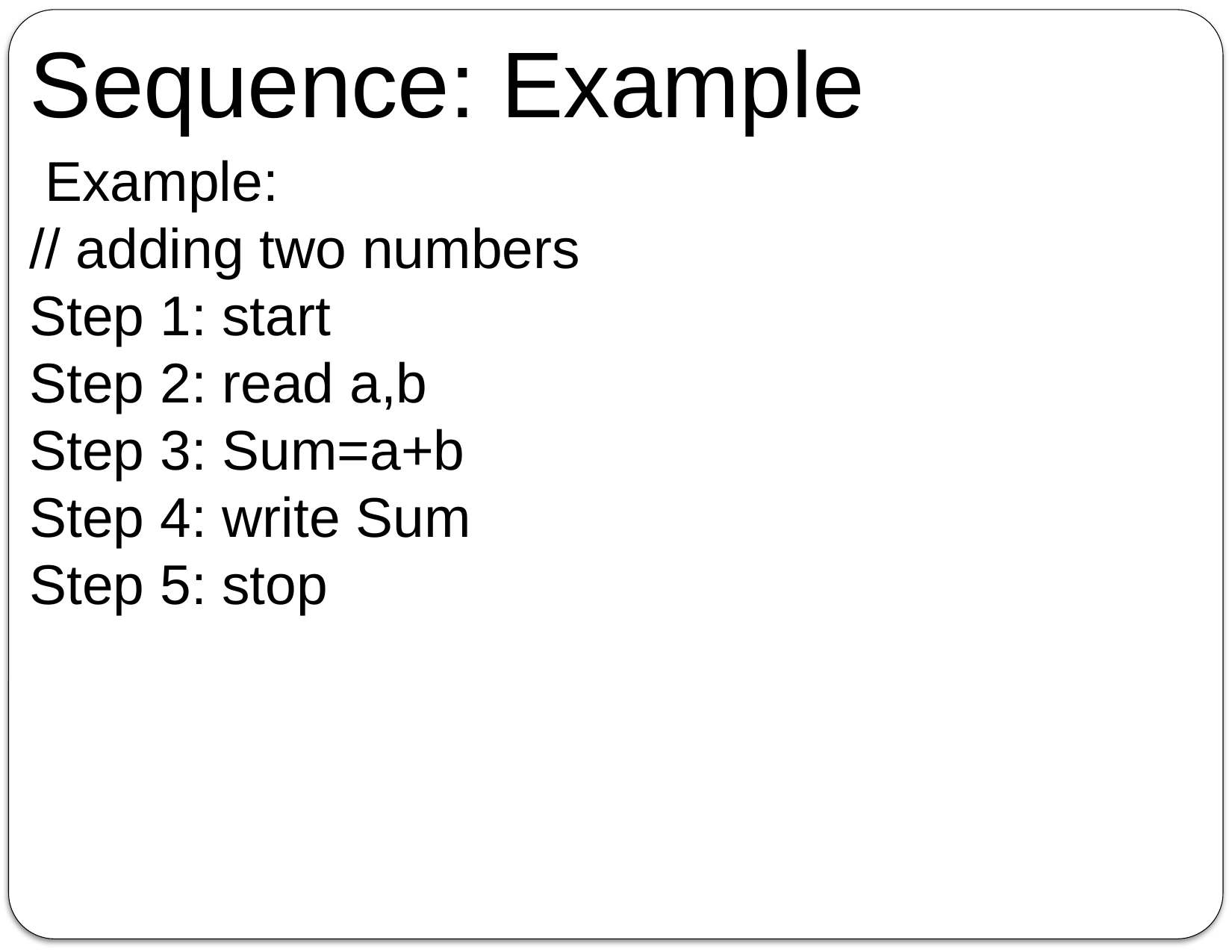

Sequence: Example
 Example:
// adding two numbers
Step 1: start
Step 2: read a,b
Step 3: Sum=a+b
Step 4: write Sum
Step 5: stop